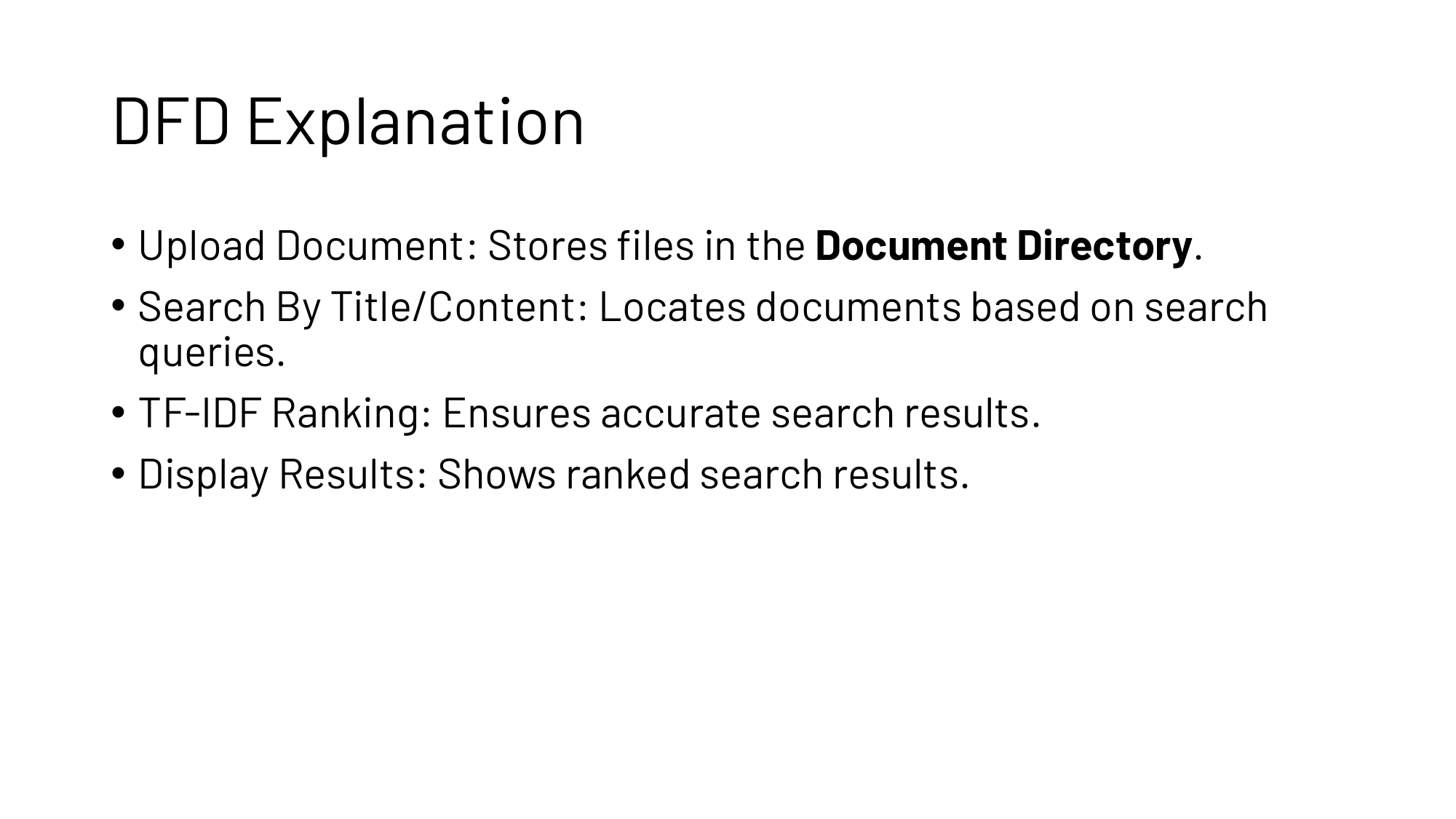

# DFD Explanation
Upload Document: Stores files in the Document Directory.
Search By Title/Content: Locates documents based on search queries.
TF-IDF Ranking: Ensures accurate search results.
Display Results: Shows ranked search results.